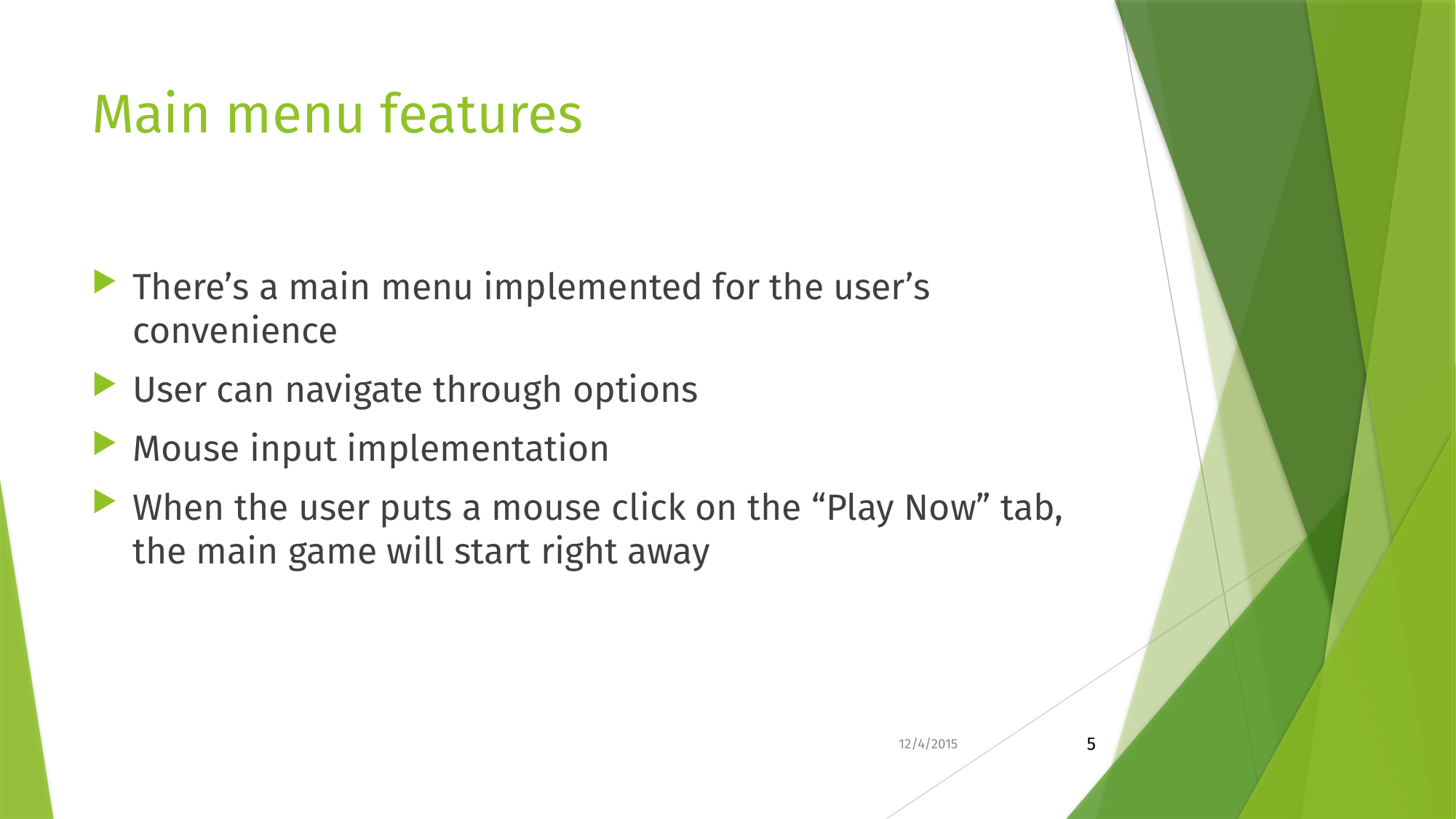

# Main menu features
There’s a main menu implemented for the user’s convenience
User can navigate through options
Mouse input implementation
When the user puts a mouse click on the “Play Now” tab, the main game will start right away
12/4/2015
5